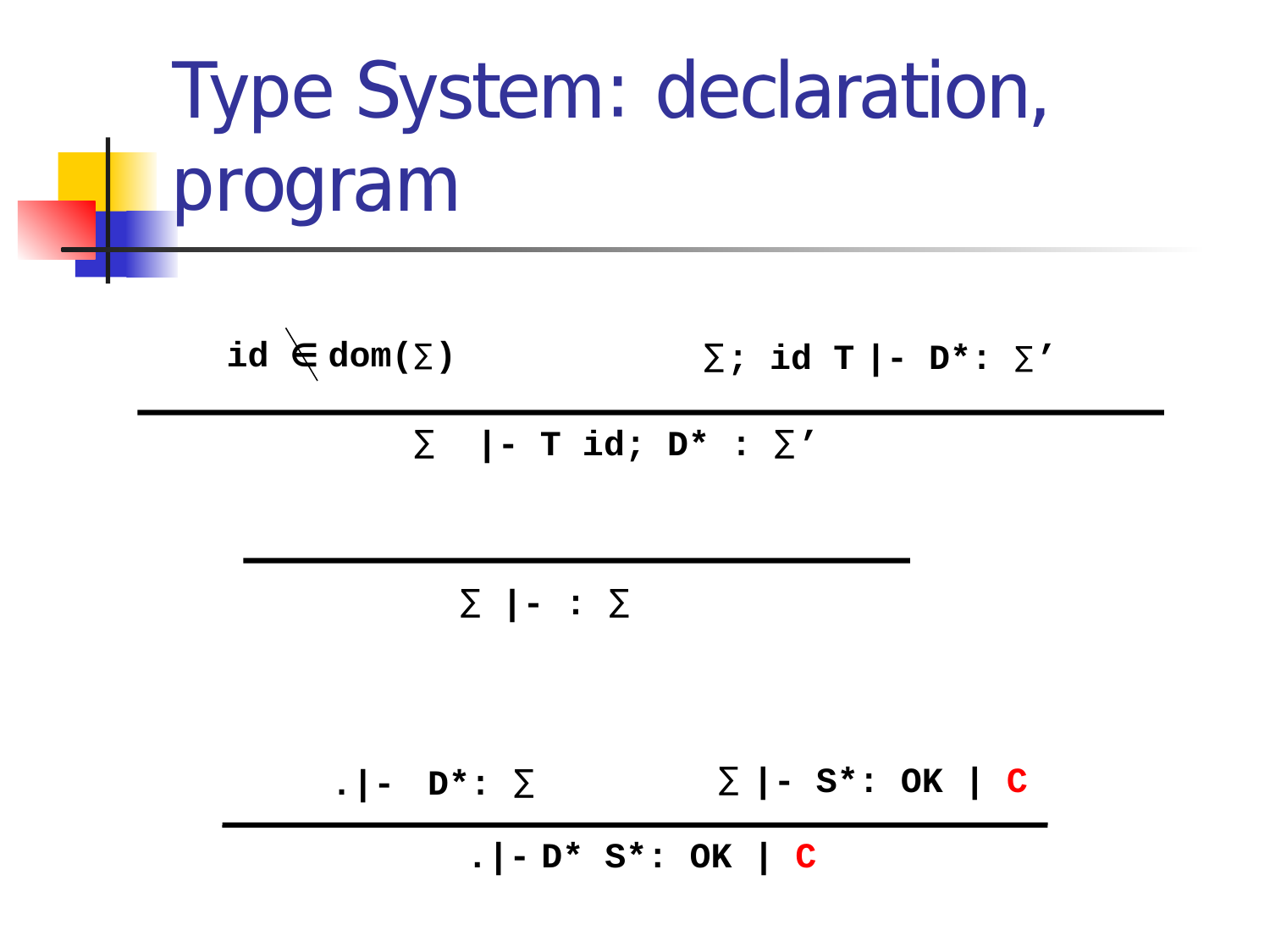

# Type System: declaration, program
id ∈ dom(∑)

∑; id T |- D*: ∑’

∑  |- T id; D* : ∑’

∑ |- : ∑
∑ |- S*: OK | C
.|-   D*: ∑

  .|- D* S*: OK | C